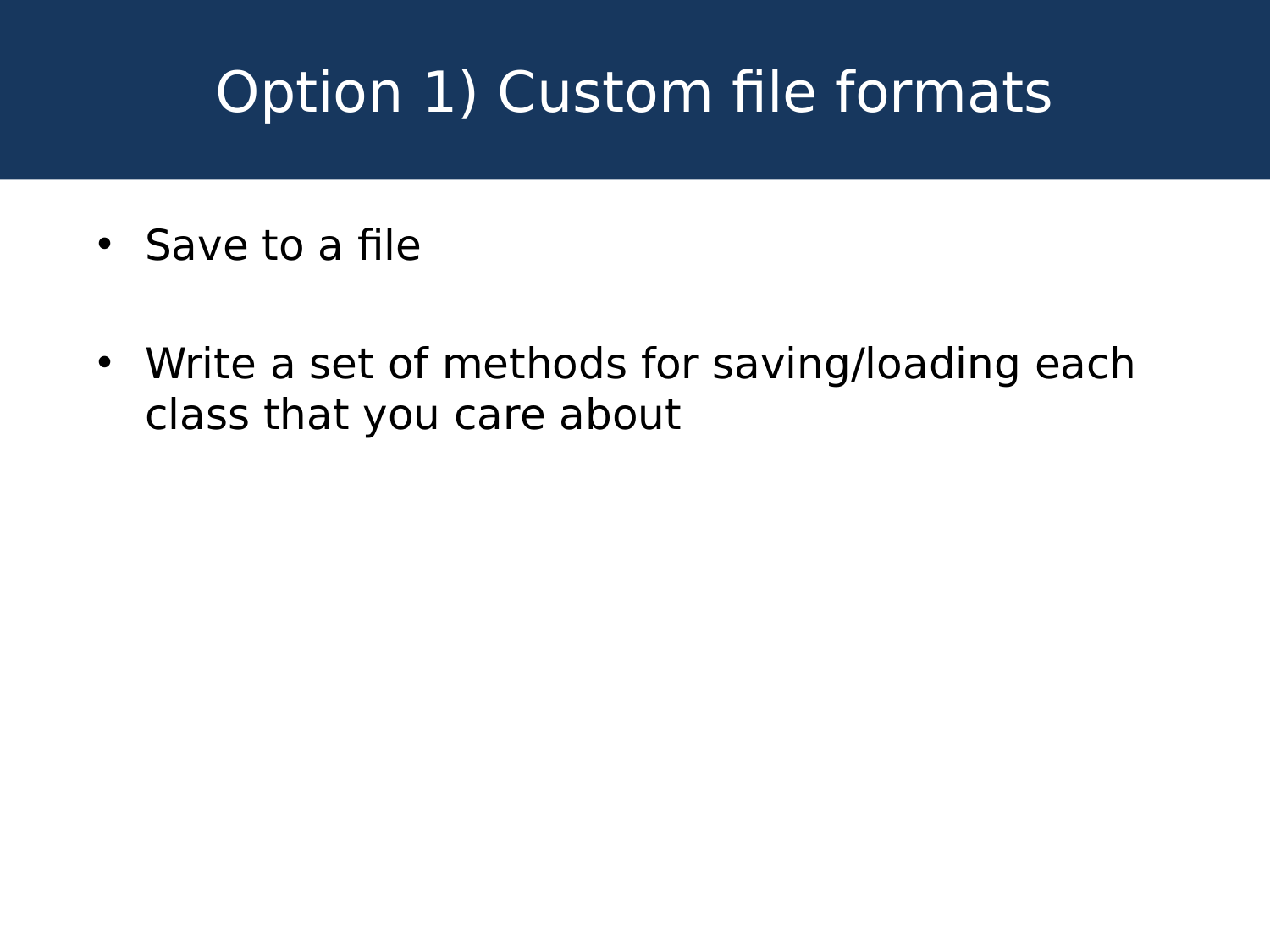

# Option 1) Custom file formats
Save to a file

Write a set of methods for saving/loading each class that you care about